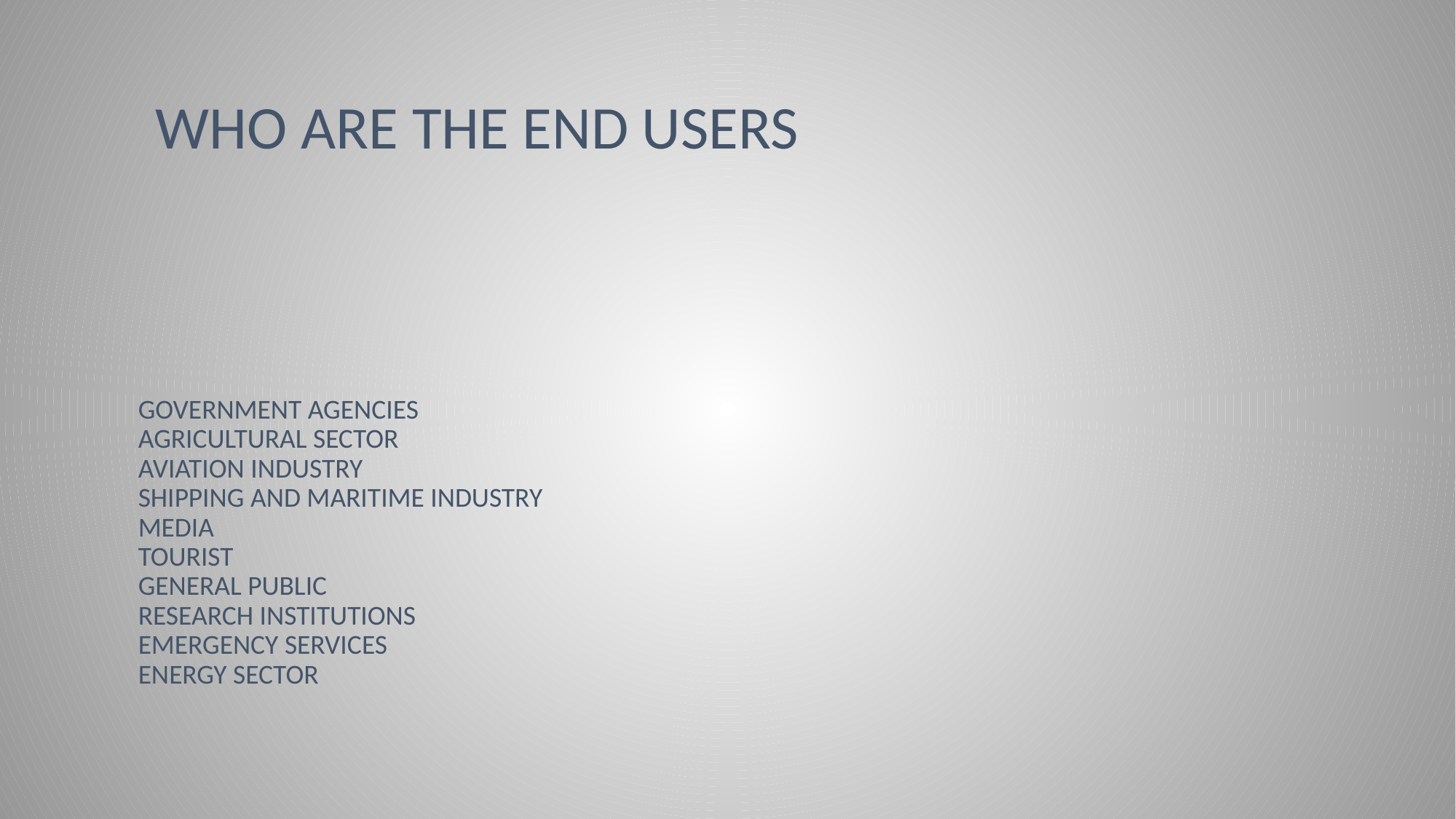

WHO ARE THE END USERS
# Government Agencies Agricultural Sector Aviation Industry Shipping and Maritime Industry Media tOURIST General Public Research Institutions Emergency Services Energy Sector